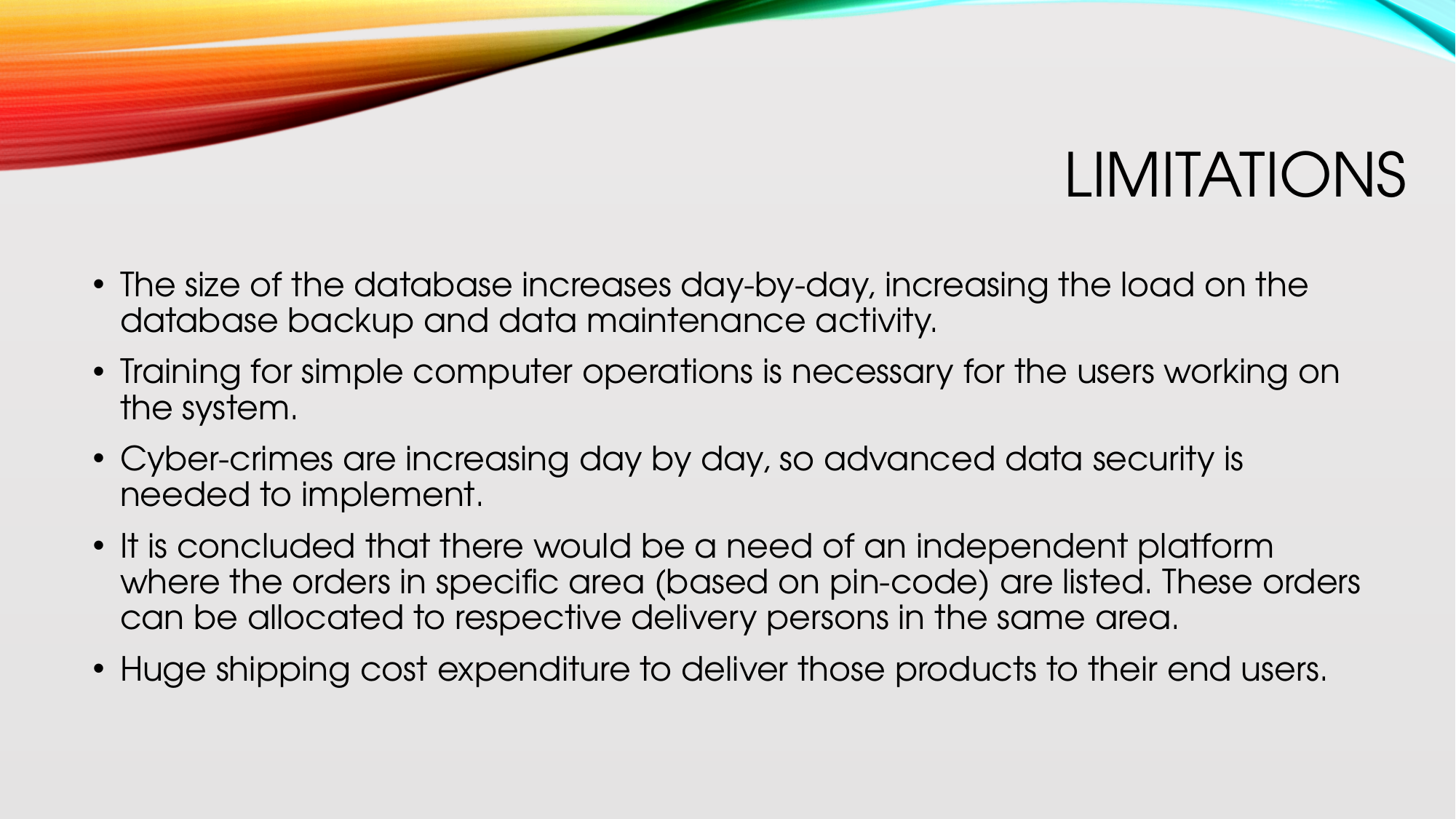

# LIMITATIONS
The size of the database increases day-by-day, increasing the load on the database backup and data maintenance activity.
Training for simple computer operations is necessary for the users working on the system.
Cyber-crimes are increasing day by day, so advanced data security is needed to implement.
It is concluded that there would be a need of an independent platform where the orders in specific area (based on pin-code) are listed. These orders can be allocated to respective delivery persons in the same area.
Huge shipping cost expenditure to deliver those products to their end users.